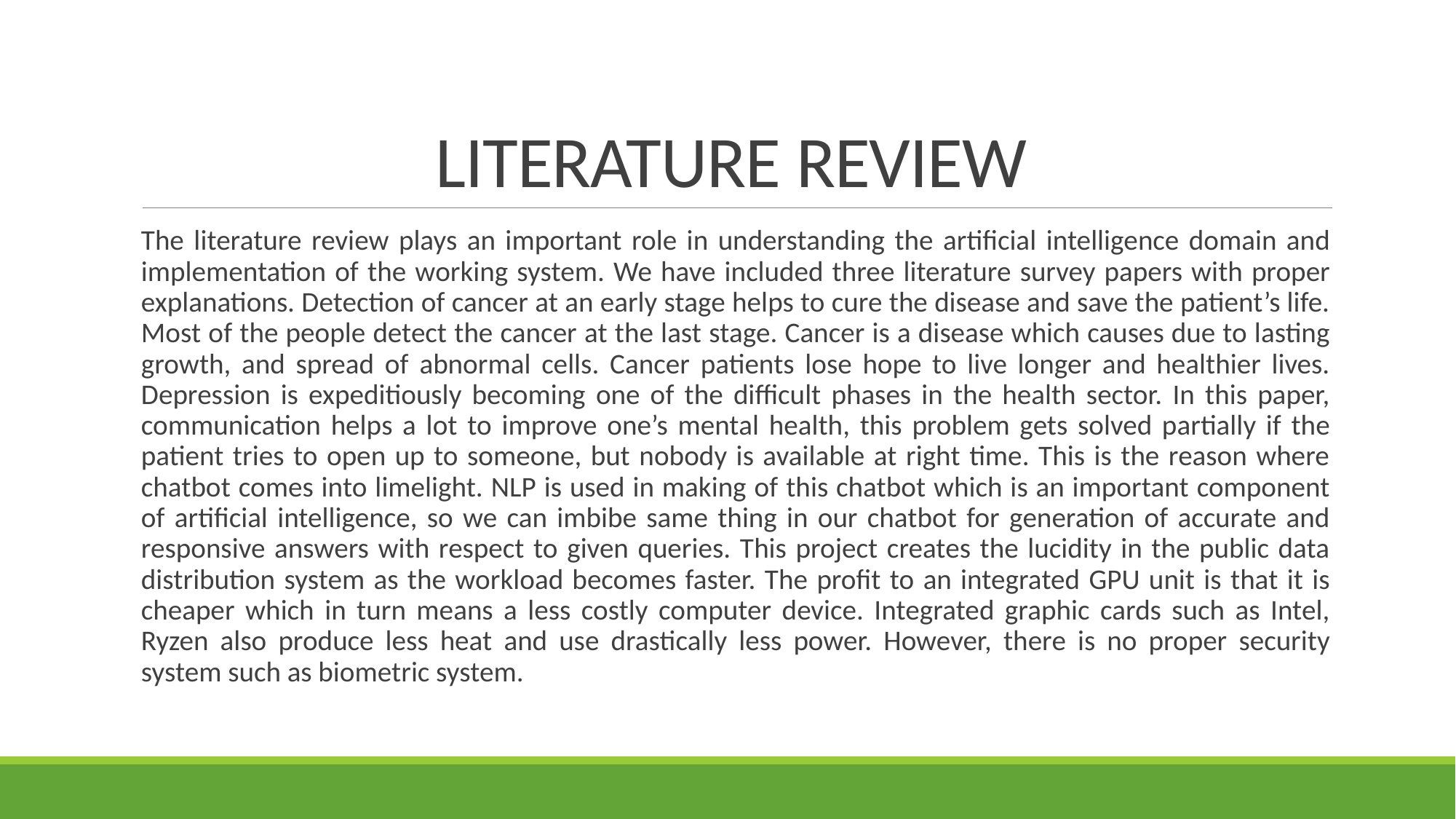

# LITERATURE REVIEW
The literature review plays an important role in understanding the artificial intelligence domain and implementation of the working system. We have included three literature survey papers with proper explanations. Detection of cancer at an early stage helps to cure the disease and save the patient’s life. Most of the people detect the cancer at the last stage. Cancer is a disease which causes due to lasting growth, and spread of abnormal cells. Cancer patients lose hope to live longer and healthier lives. Depression is expeditiously becoming one of the difficult phases in the health sector. In this paper, communication helps a lot to improve one’s mental health, this problem gets solved partially if the patient tries to open up to someone, but nobody is available at right time. This is the reason where chatbot comes into limelight. NLP is used in making of this chatbot which is an important component of artificial intelligence, so we can imbibe same thing in our chatbot for generation of accurate and responsive answers with respect to given queries. This project creates the lucidity in the public data distribution system as the workload becomes faster. The profit to an integrated GPU unit is that it is cheaper which in turn means a less costly computer device. Integrated graphic cards such as Intel, Ryzen also produce less heat and use drastically less power. However, there is no proper security system such as biometric system.